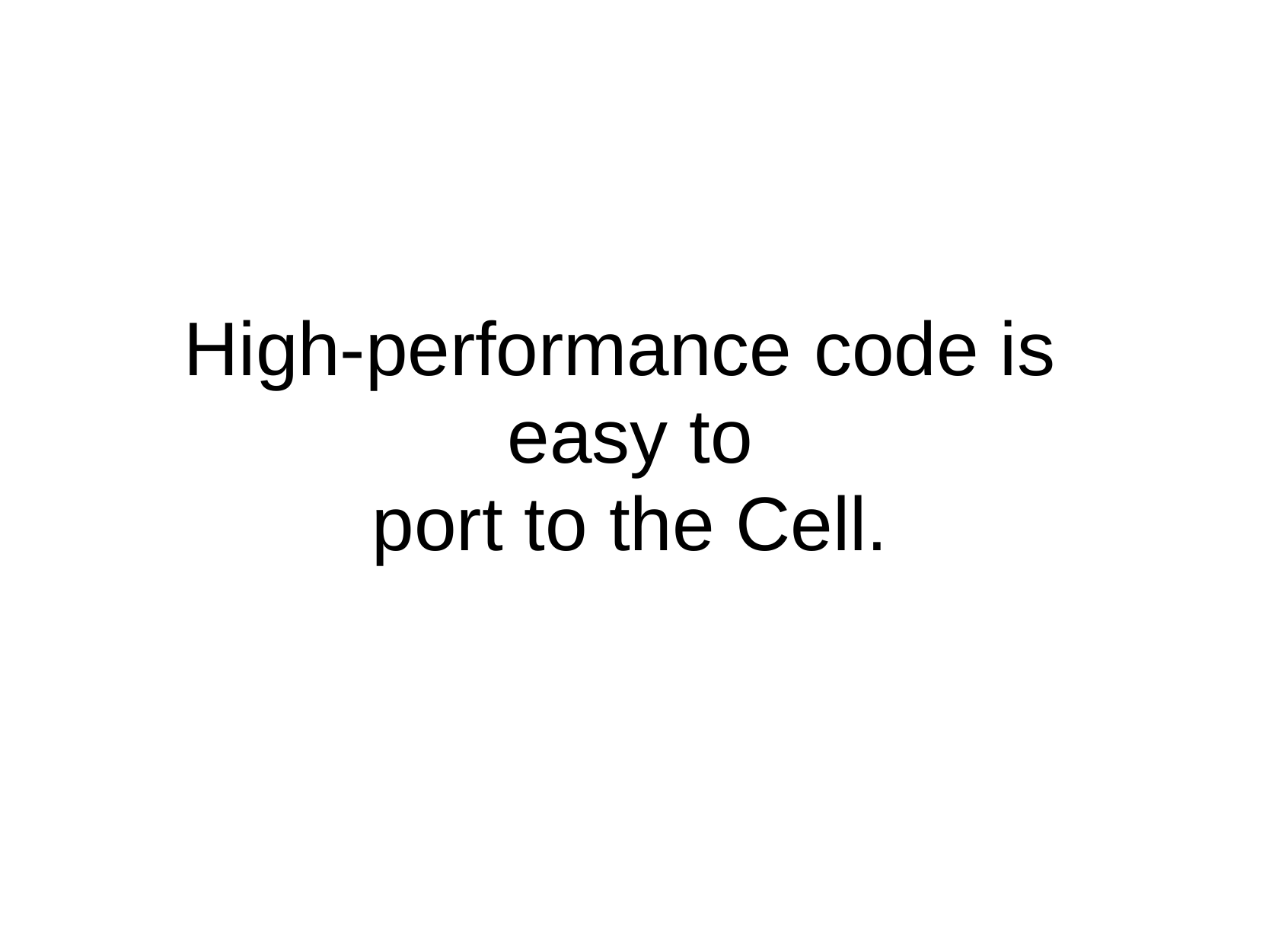

High-performance
code
is
easy
to
port
to
the
Cell.